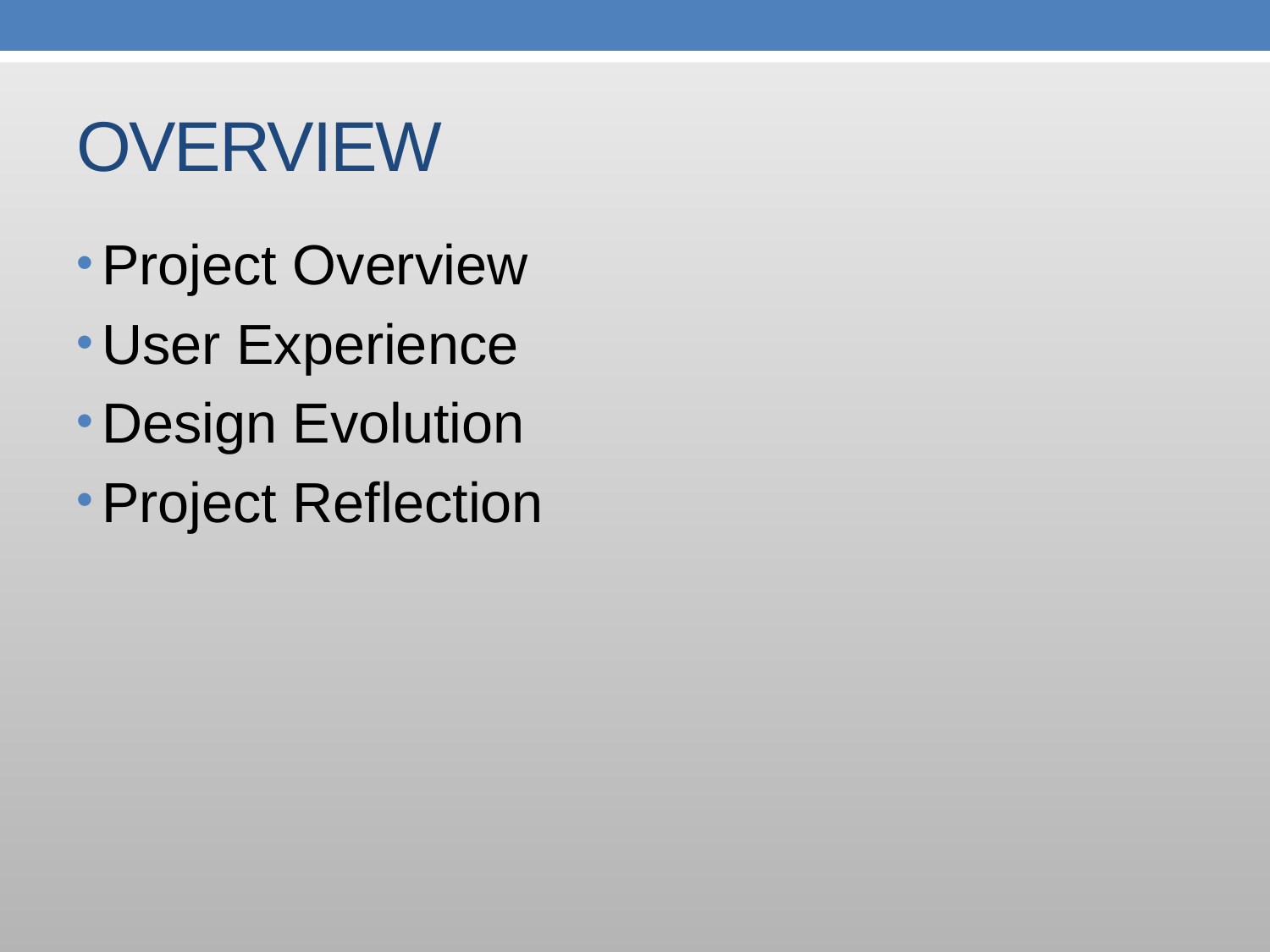

# OVERVIEW
Project Overview
User Experience
Design Evolution
Project Reflection